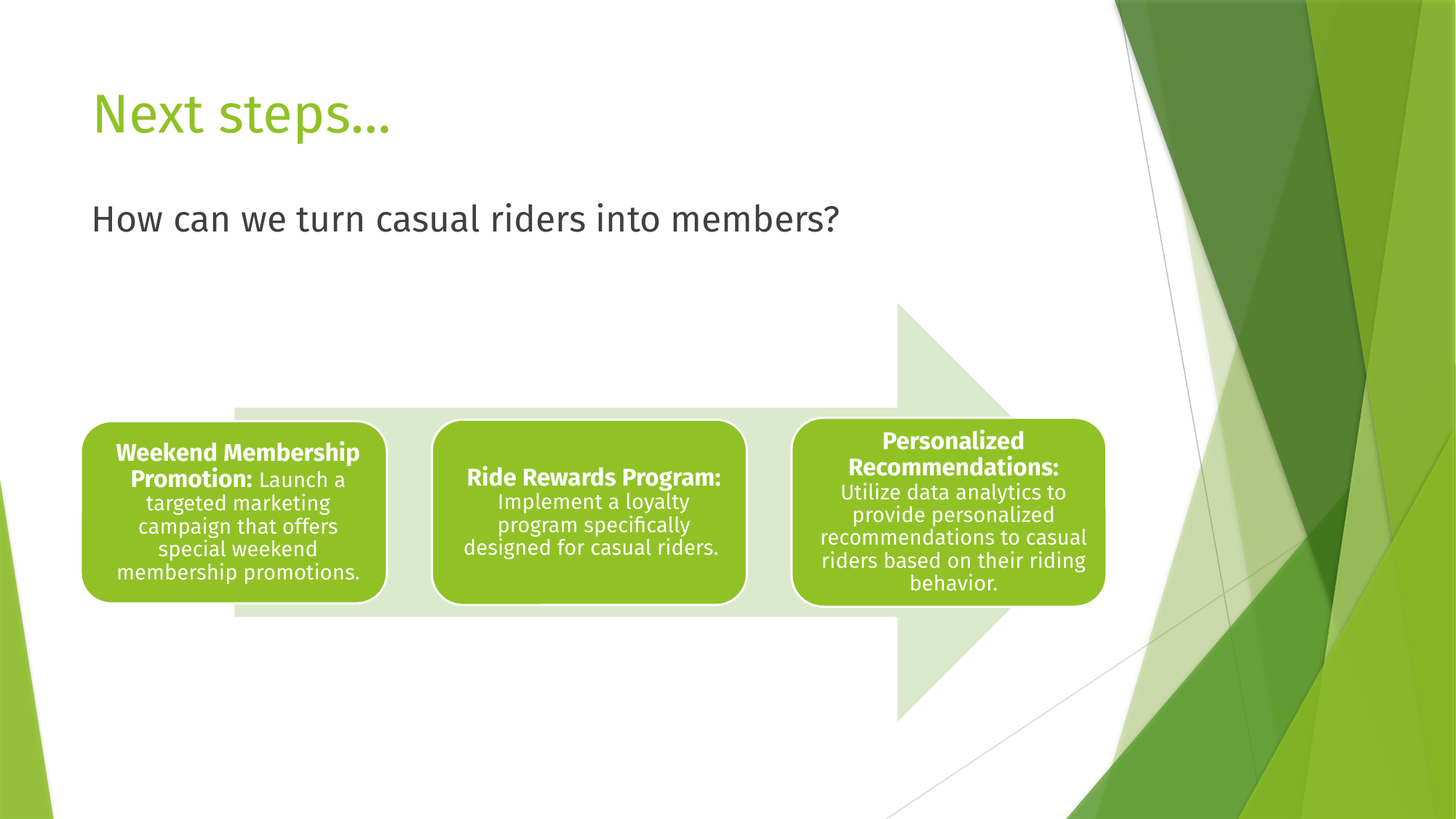

# Next steps…
How can we turn casual riders into members?
Weekend Membership Promotion: Launch a targeted marketing campaign that offers special weekend membership promotions.
Ride Rewards Program: Implement a loyalty program specifically designed for casual riders.
Personalized Recommendations: Utilize data analytics to provide personalized recommendations to casual riders based on their riding behavior.